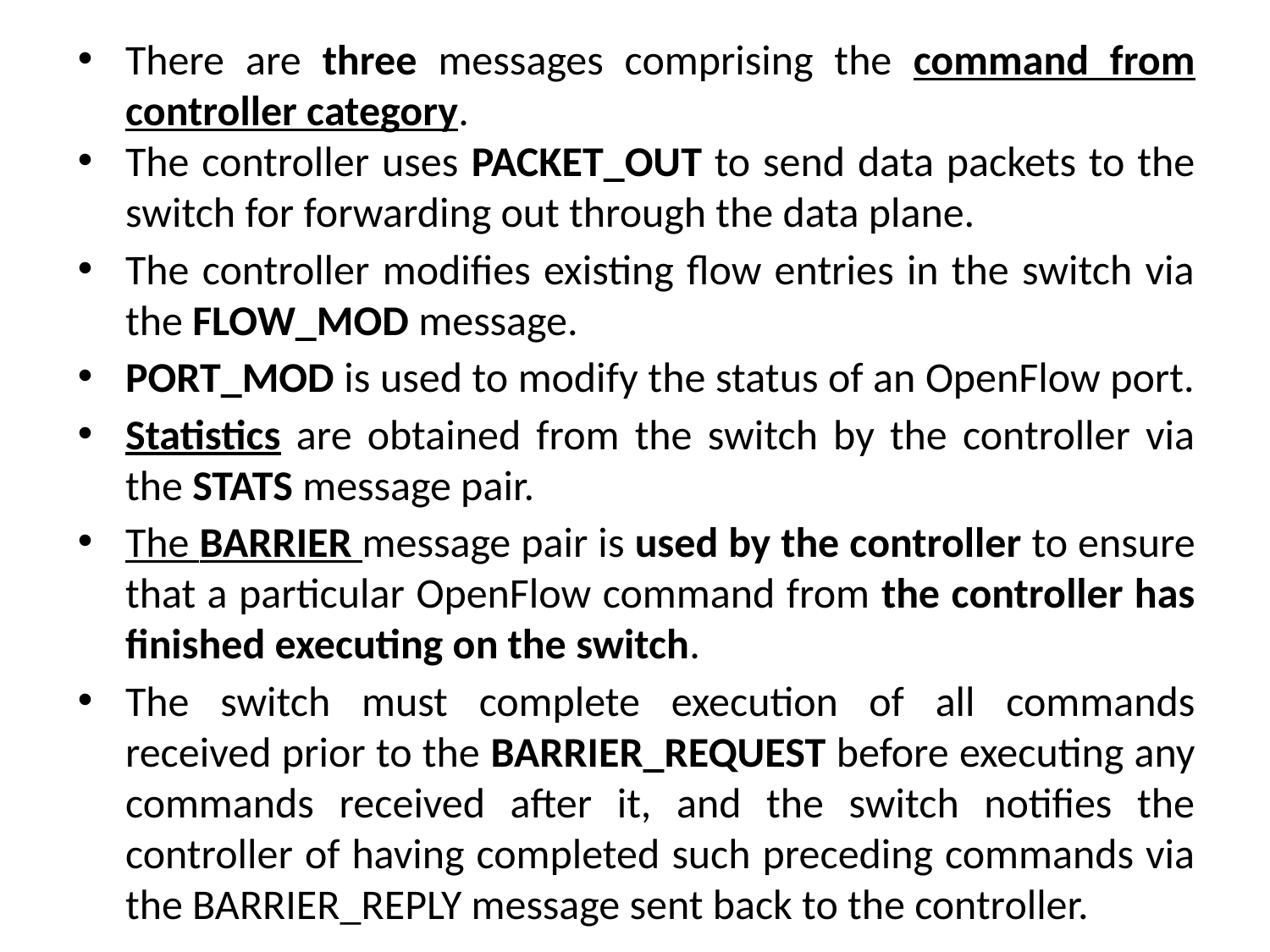

There are three messages comprising the command from controller category.
The controller uses PACKET_OUT to send data packets to the switch for forwarding out through the data plane.
The controller modifies existing flow entries in the switch via the FLOW_MOD message.
PORT_MOD is used to modify the status of an OpenFlow port.
Statistics are obtained from the switch by the controller via the STATS message pair.
The BARRIER message pair is used by the controller to ensure that a particular OpenFlow command from the controller has finished executing on the switch.
The switch must complete execution of all commands received prior to the BARRIER_REQUEST before executing any commands received after it, and the switch notifies the controller of having completed such preceding commands via the BARRIER_REPLY message sent back to the controller.